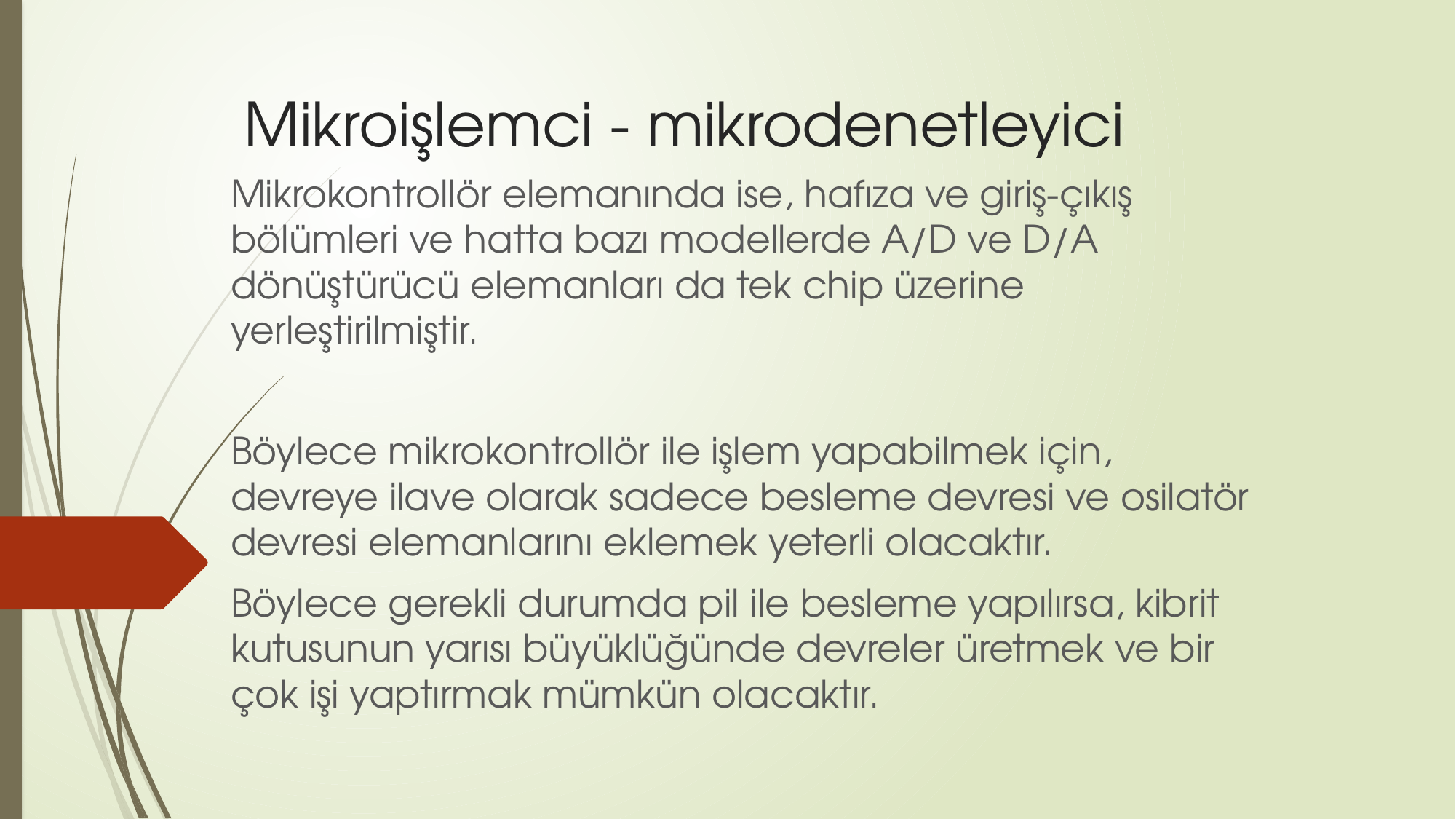

# Mikroişlemci - mikrodenetleyici
Mikrokontrollör elemanında ise, hafıza ve giriş-çıkış bölümleri ve hatta bazı modellerde A/D ve D/A dönüştürücü elemanları da tek chip üzerine yerleştirilmiştir.

Böylece mikrokontrollör ile işlem yapabilmek için, devreye ilave olarak sadece besleme devresi ve osilatör devresi elemanlarını eklemek yeterli olacaktır.
Böylece gerekli durumda pil ile besleme yapılırsa, kibrit kutusunun yarısı büyüklüğünde devreler üretmek ve bir çok işi yaptırmak mümkün olacaktır.